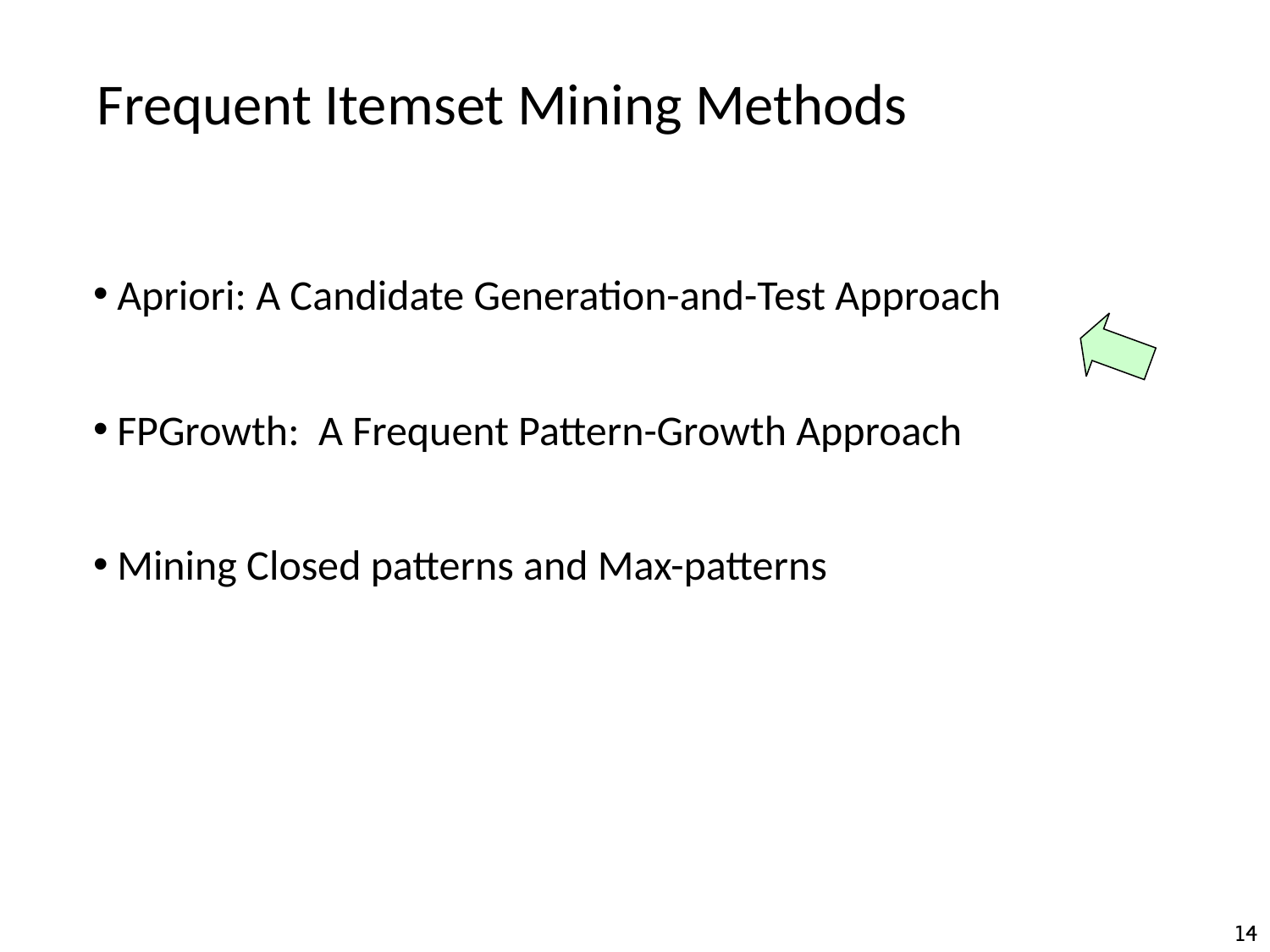

Frequent Itemset Mining Methods
Apriori: A Candidate Generation-and-Test Approach
FPGrowth:  A Frequent Pattern-Growth Approach
Mining Closed patterns and Max-patterns

14